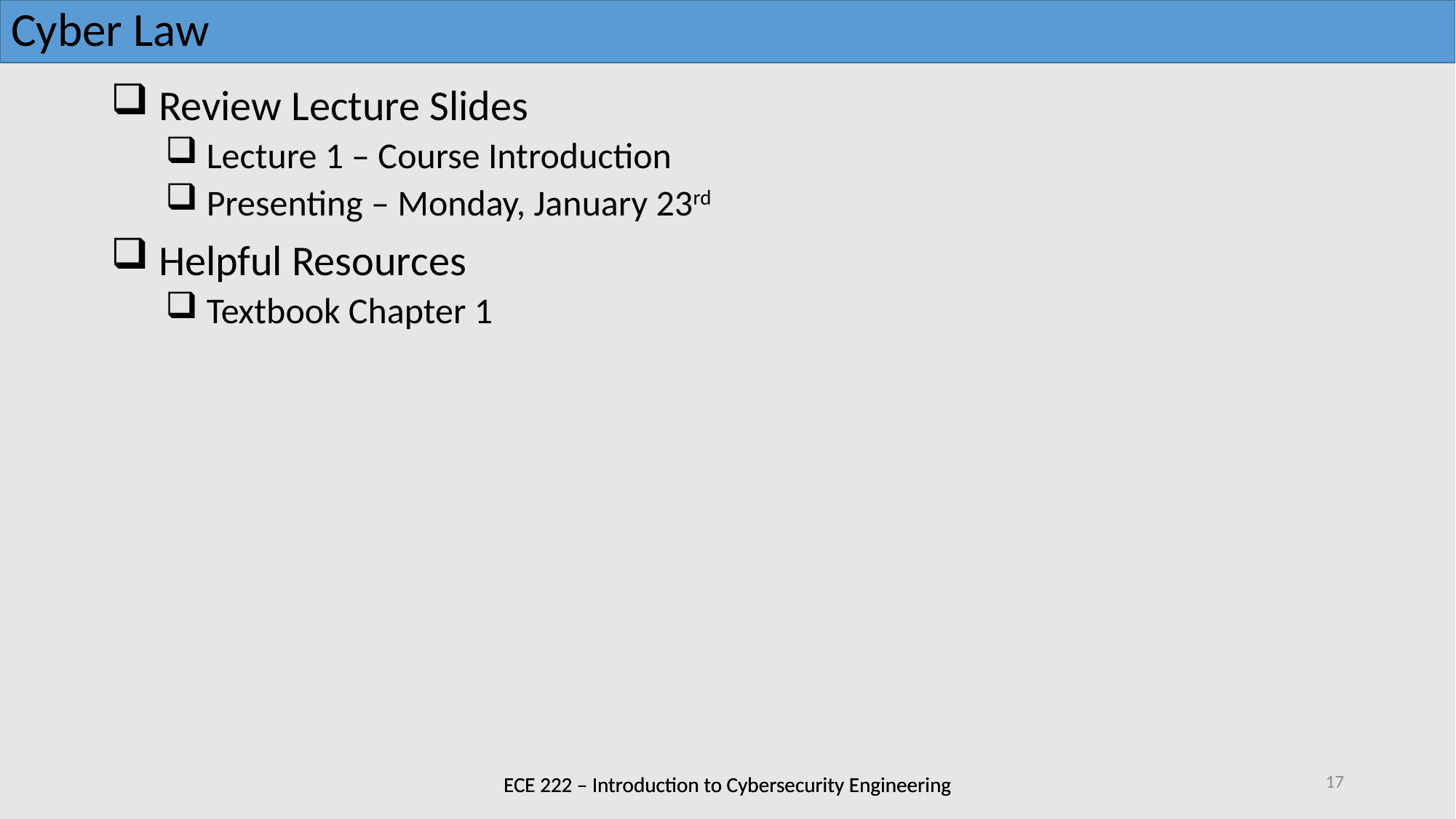

# Cyber Law
 Review Lecture Slides
 Lecture 1 – Course Introduction
 Presenting – Monday, January 23rd
 Helpful Resources
 Textbook Chapter 1
17